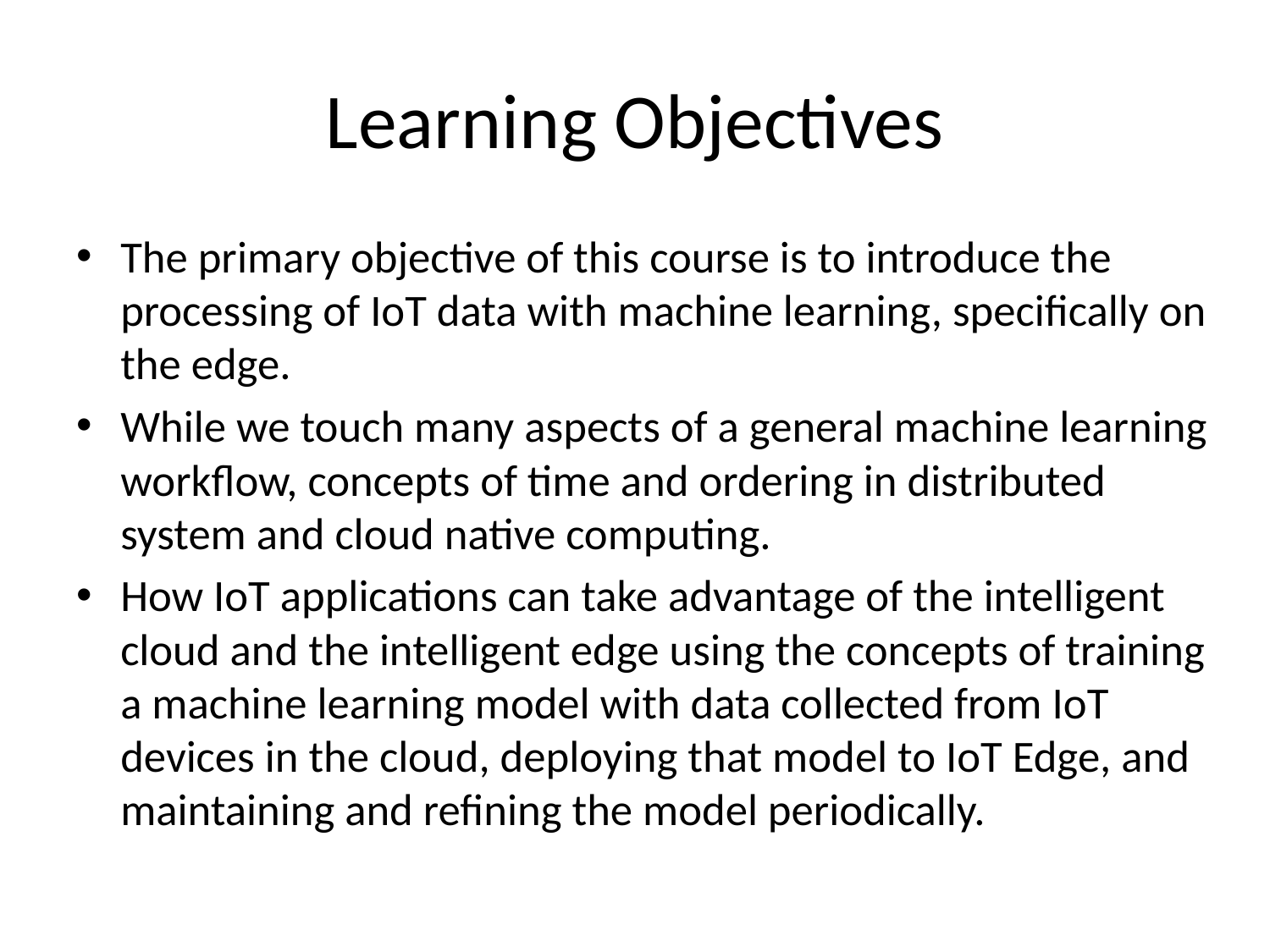

# Learning Objectives
The primary objective of this course is to introduce the processing of IoT data with machine learning, specifically on the edge.
While we touch many aspects of a general machine learning workflow, concepts of time and ordering in distributed system and cloud native computing.
How IoT applications can take advantage of the intelligent cloud and the intelligent edge using the concepts of training a machine learning model with data collected from IoT devices in the cloud, deploying that model to IoT Edge, and maintaining and refining the model periodically.